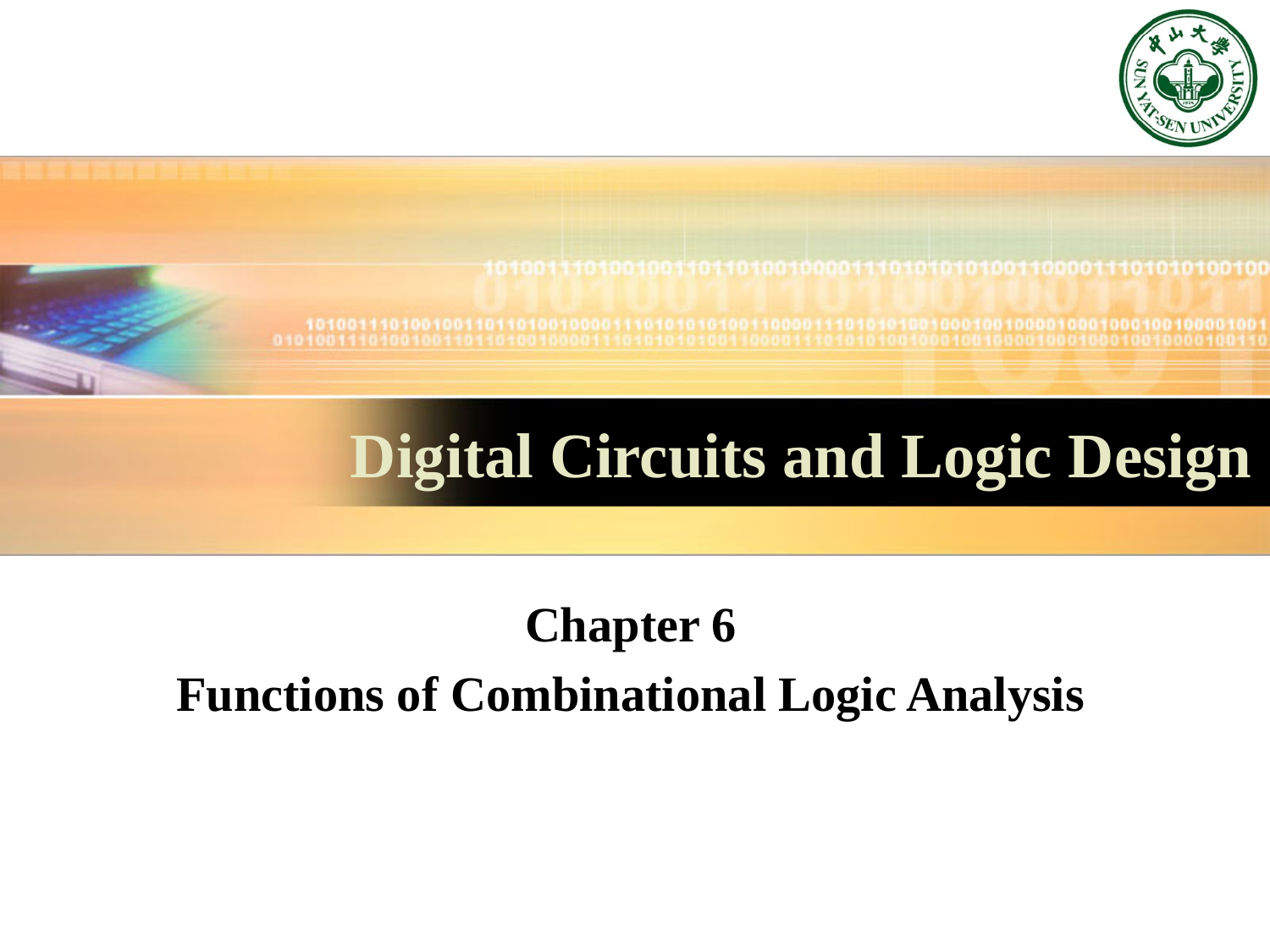

# Digital Circuits and Logic Design
Chapter 6
Functions of Combinational Logic Analysis